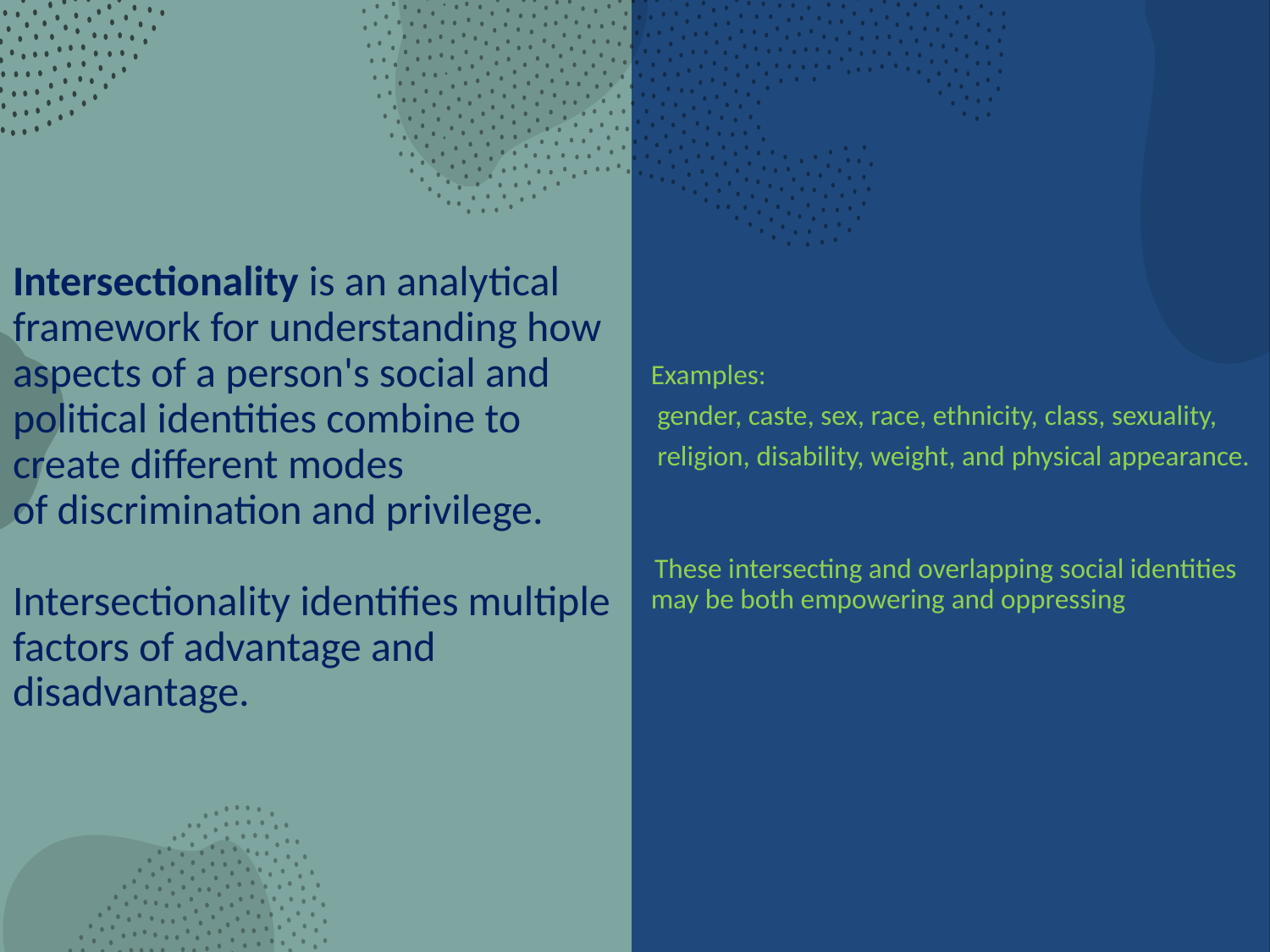

Examples:
 gender, caste, sex, race, ethnicity, class, sexuality,
 religion, disability, weight, and physical appearance.

 These intersecting and overlapping social identities  may be both empowering and oppressing
# Intersectionality is an analytical framework for understanding how aspects of a person's social and political identities combine to create different modes of discrimination and privilege. Intersectionality identifies multiple factors of advantage and disadvantage.